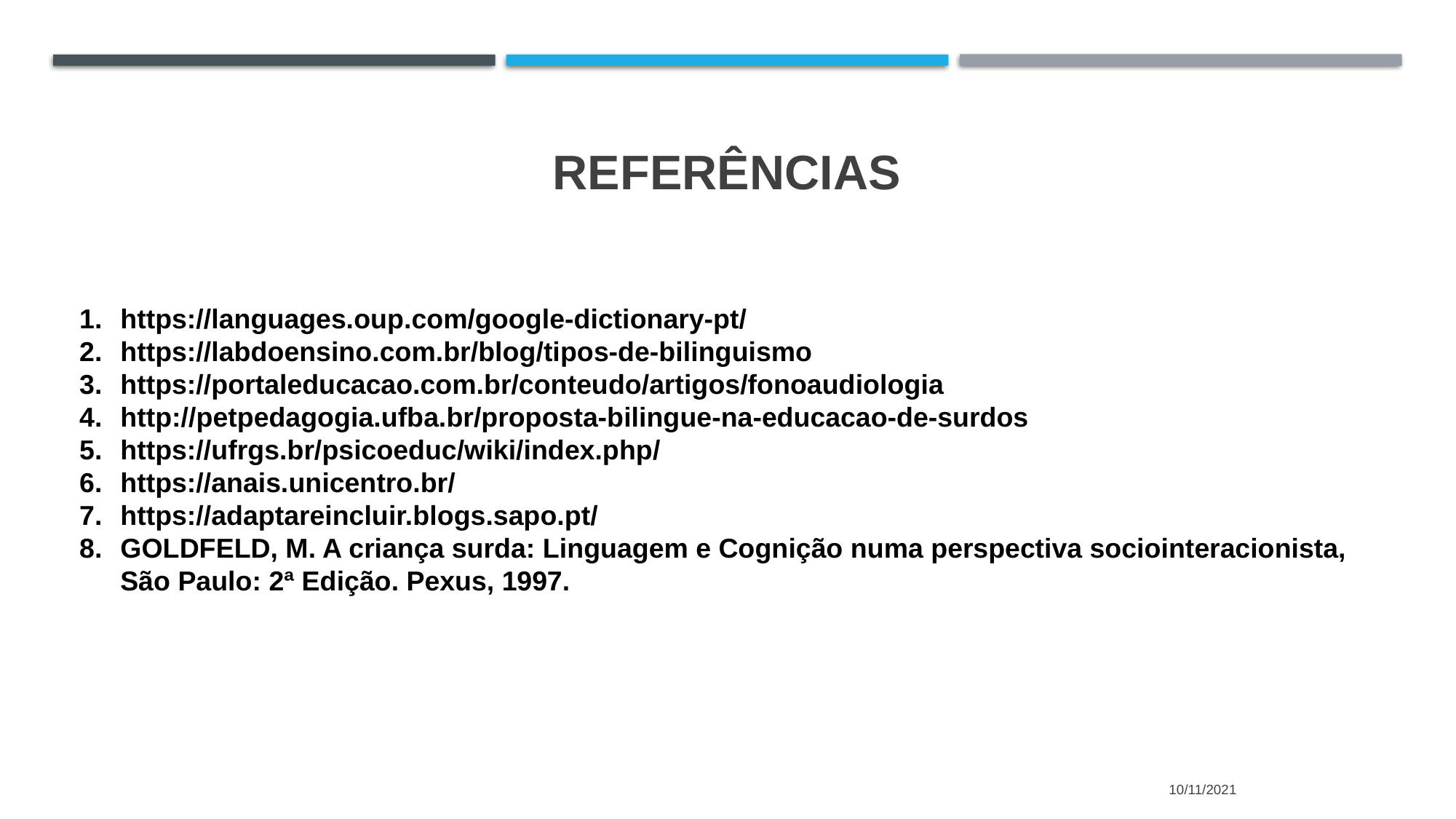

# referências
https://languages.oup.com/google-dictionary-pt/
https://labdoensino.com.br/blog/tipos-de-bilinguismo
https://portaleducacao.com.br/conteudo/artigos/fonoaudiologia
http://petpedagogia.ufba.br/proposta-bilingue-na-educacao-de-surdos
https://ufrgs.br/psicoeduc/wiki/index.php/
https://anais.unicentro.br/
https://adaptareincluir.blogs.sapo.pt/
GOLDFELD, M. A criança surda: Linguagem e Cognição numa perspectiva sociointeracionista, São Paulo: 2ª Edição. Pexus, 1997.
10/11/2021